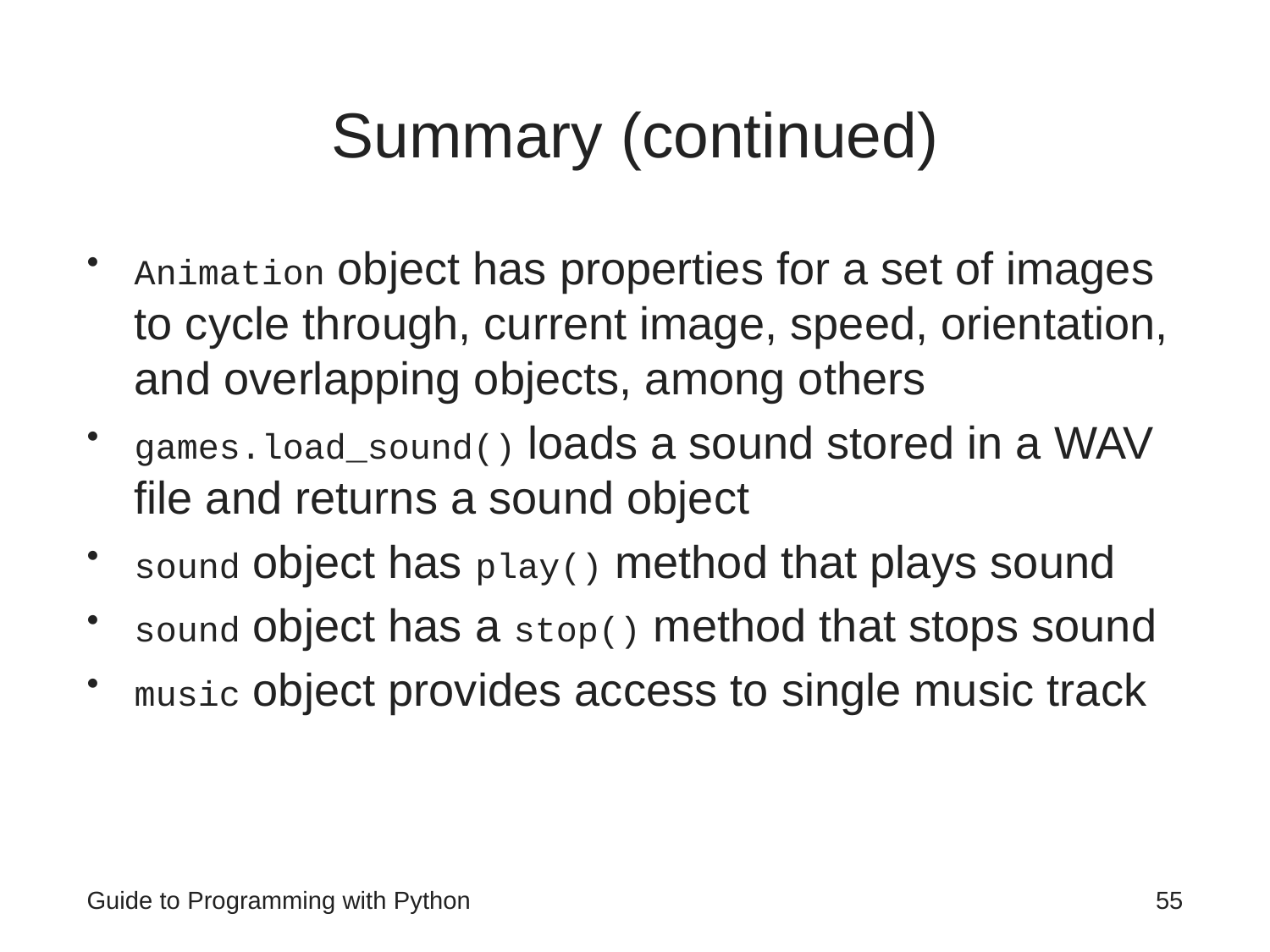

# Summary (continued)
Animation object has properties for a set of images to cycle through, current image, speed, orientation, and overlapping objects, among others
games.load_sound() loads a sound stored in a WAV file and returns a sound object
sound object has play() method that plays sound
sound object has a stop() method that stops sound
music object provides access to single music track

Guide to Programming with Python
55